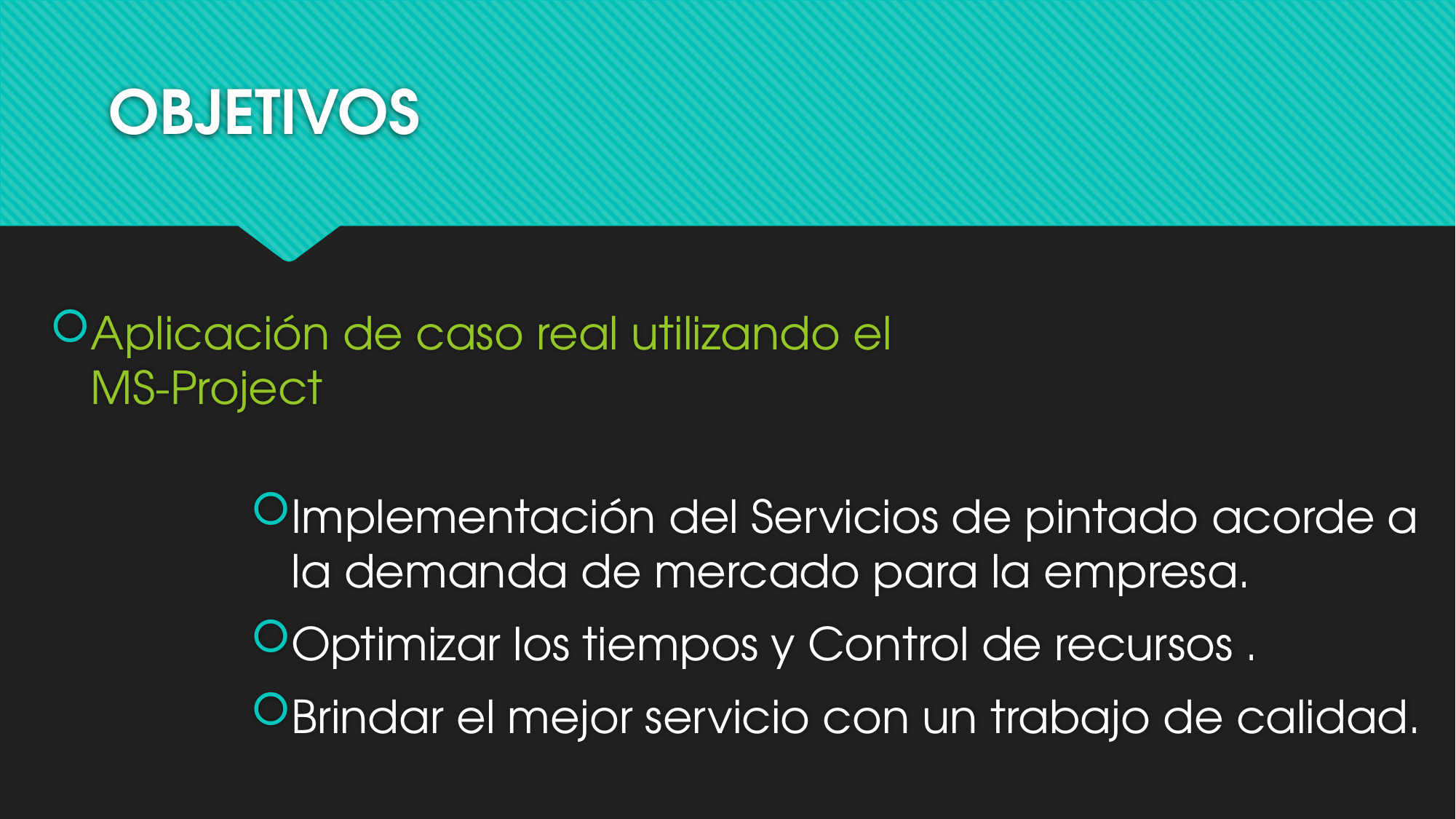

# OBJETIVOS
Aplicación de caso real utilizando el MS-Project
Implementación del Servicios de pintado acorde a la demanda de mercado para la empresa.
Optimizar los tiempos y Control de recursos .
Brindar el mejor servicio con un trabajo de calidad.